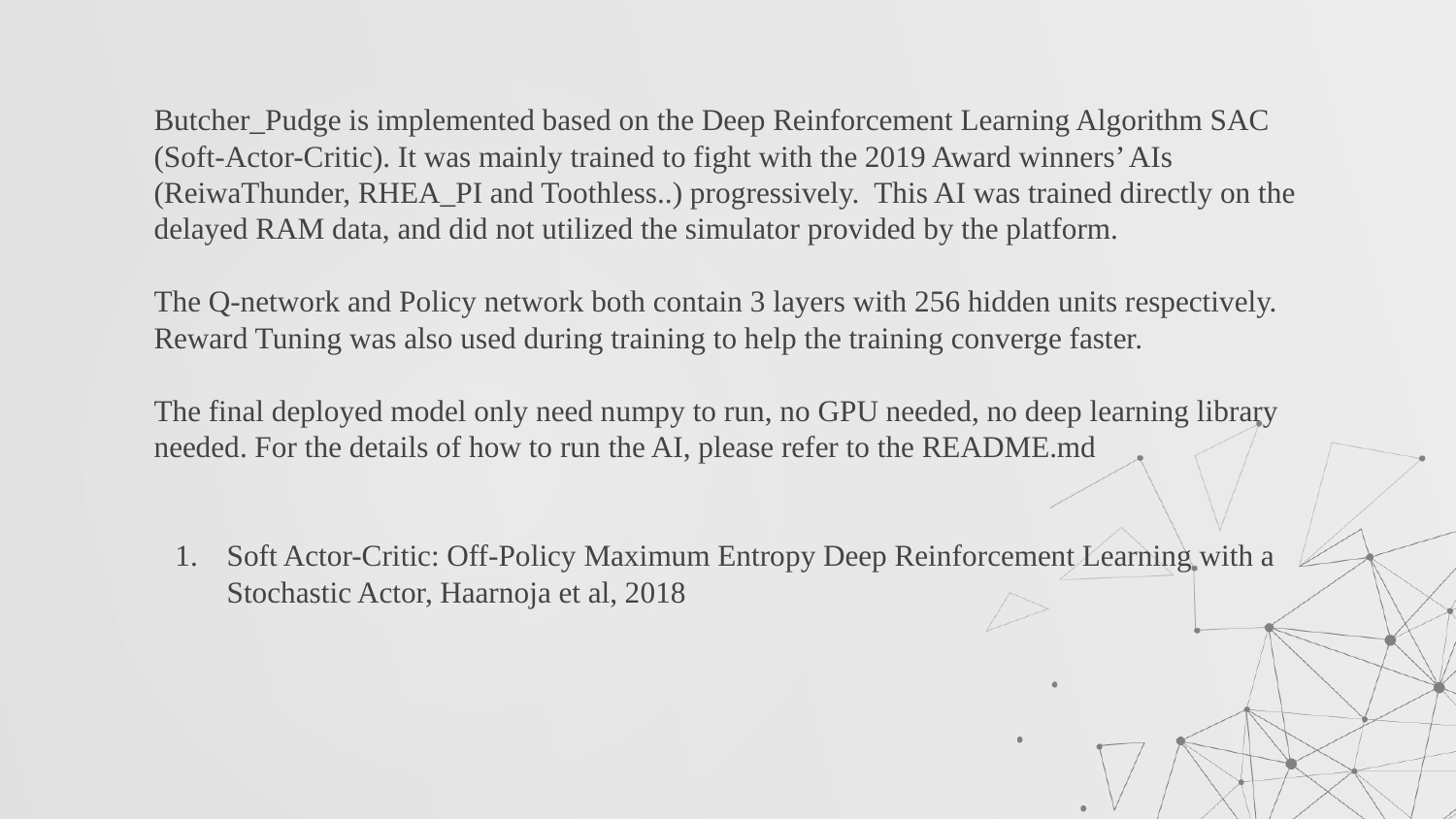

Butcher_Pudge is implemented based on the Deep Reinforcement Learning Algorithm SAC (Soft-Actor-Critic). It was mainly trained to fight with the 2019 Award winners’ AIs  (ReiwaThunder, RHEA_PI and Toothless..) progressively.  This AI was trained directly on the delayed RAM data, and did not utilized the simulator provided by the platform.

The Q-network and Policy network both contain 3 layers with 256 hidden units respectively. Reward Tuning was also used during training to help the training converge faster.

The final deployed model only need numpy to run, no GPU needed, no deep learning library needed. For the details of how to run the AI, please refer to the README.md

Soft Actor-Critic: Off-Policy Maximum Entropy Deep Reinforcement Learning with a Stochastic Actor, Haarnoja et al, 2018